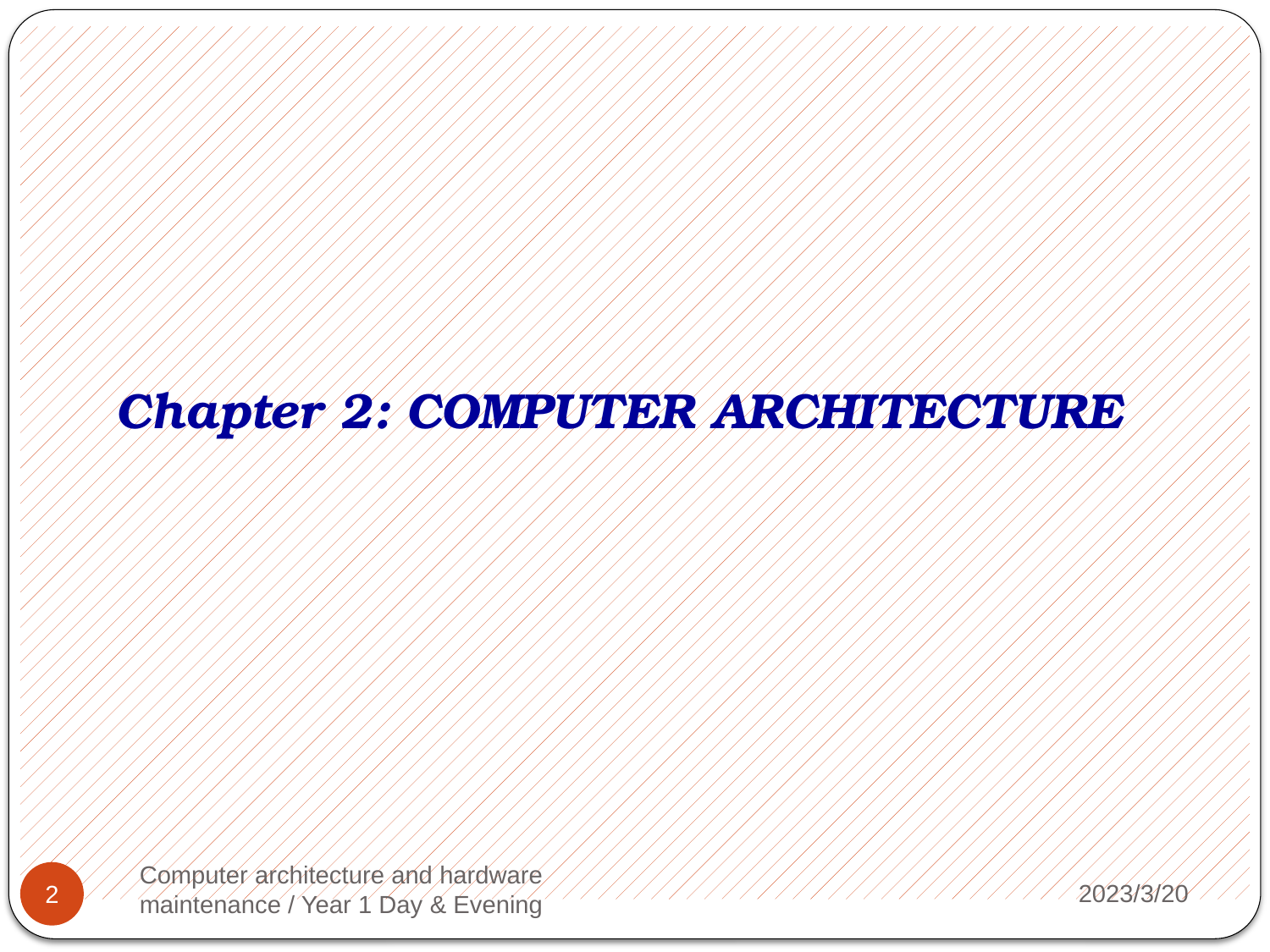

Chapter 2: COMPUTER ARCHITECTURE
Computer architecture and hardware maintenance / Year 1 Day & Evening
2023/3/20
2